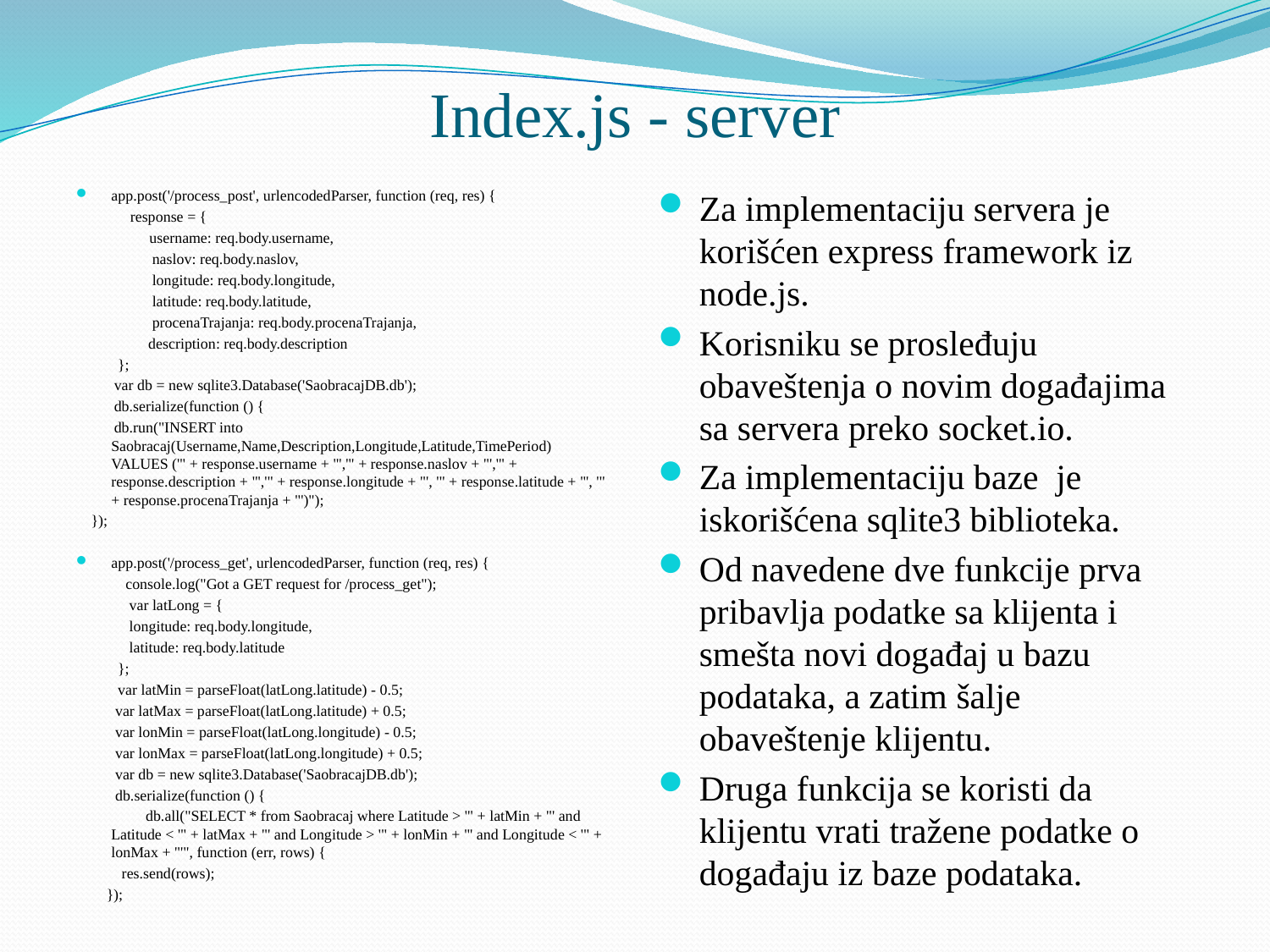

# Index.js - server
app.post('/process_post', urlencodedParser, function (req, res) {
   	     response = {
         	          username: req.body.username,
                    naslov: req.body.naslov,
                    longitude: req.body.longitude,
                    latitude: req.body.latitude,
                    procenaTrajanja: req.body.procenaTrajanja,
                   description: req.body.description
           };
          var db = new sqlite3.Database('SaobracajDB.db');
          db.serialize(function () {
          db.run("INSERT into Saobracaj(Username,Name,Description,Longitude,Latitude,TimePeriod) VALUES ('" + response.username + "','" + response.naslov + "','" + response.description + "','" + response.longitude + "', '" + response.latitude + "', '" + response.procenaTrajanja + "')");
    });

app.post('/process_get', urlencodedParser, function (req, res) {
             console.log("Got a GET request for /process_get");
              var latLong = {
              longitude: req.body.longitude,
              latitude: req.body.latitude
           };
           var latMin = parseFloat(latLong.latitude) - 0.5;
    	 var latMax = parseFloat(latLong.latitude) + 0.5;
    	 var lonMin = parseFloat(latLong.longitude) - 0.5;
     	 var lonMax = parseFloat(latLong.longitude) + 0.5;
    	 var db = new sqlite3.Database('SaobracajDB.db');
    	 db.serialize(function () {
        	         db.all("SELECT * from Saobracaj where Latitude > '" + latMin + "' and Latitude < '" + latMax + "' and Longitude > '" + lonMin + "' and Longitude < '" + lonMax + "'", function (err, rows) {
            res.send(rows);
        });
Za implementaciju servera je korišćen express framework iz node.js.
Korisniku se prosleđuju obaveštenja o novim događajima sa servera preko socket.io.
Za implementaciju baze  je iskorišćena sqlite3 biblioteka.
Od navedene dve funkcije prva pribavlja podatke sa klijenta i smešta novi događaj u bazu podataka, a zatim šalje obaveštenje klijentu.
Druga funkcija se koristi da klijentu vrati tražene podatke o događaju iz baze podataka.